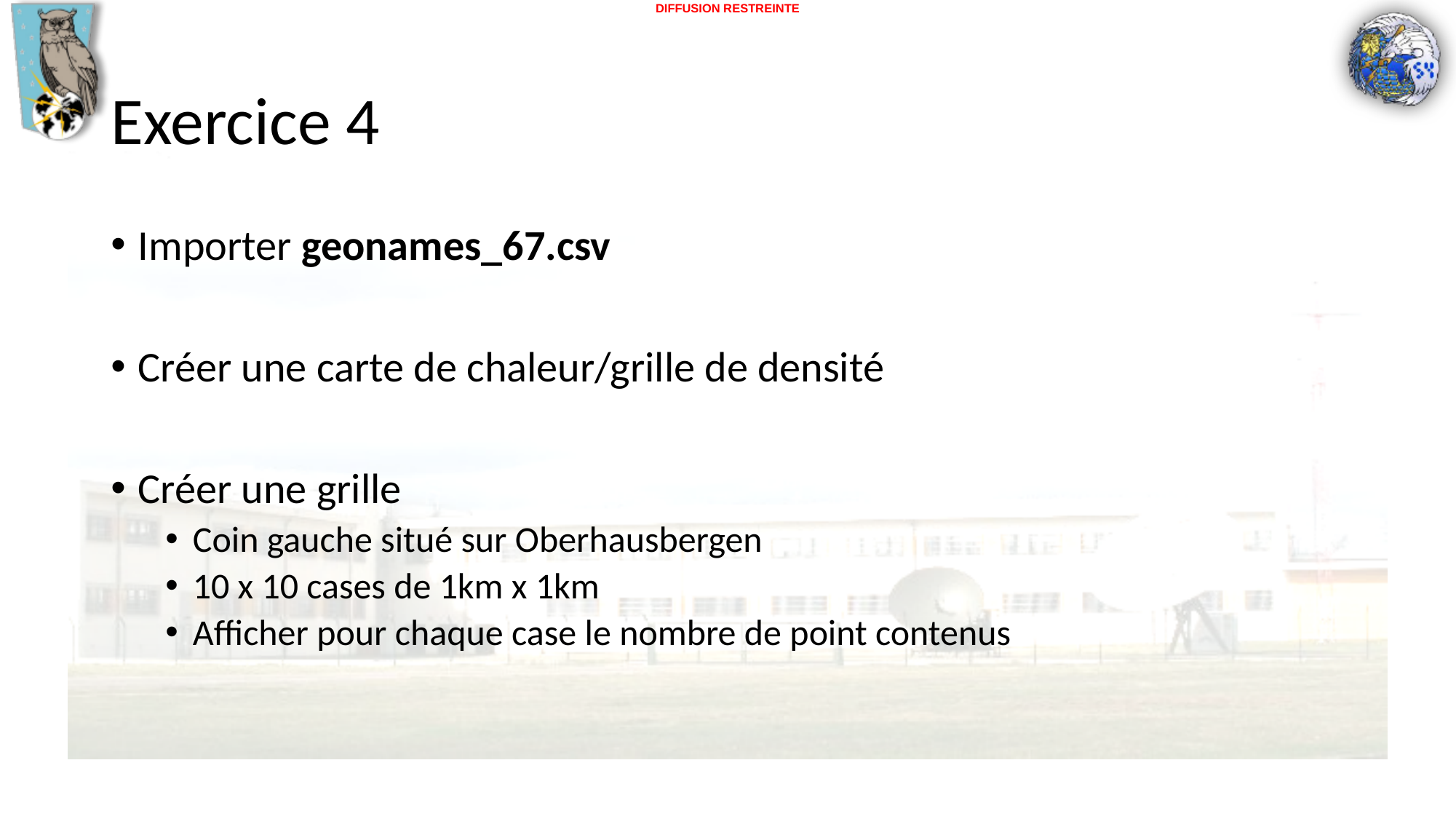

# Exercice 4
Importer geonames_67.csv

Créer une carte de chaleur/grille de densité

Créer une grille
Coin gauche situé sur Oberhausbergen
10 x 10 cases de 1km x 1km
Afficher pour chaque case le nombre de point contenus